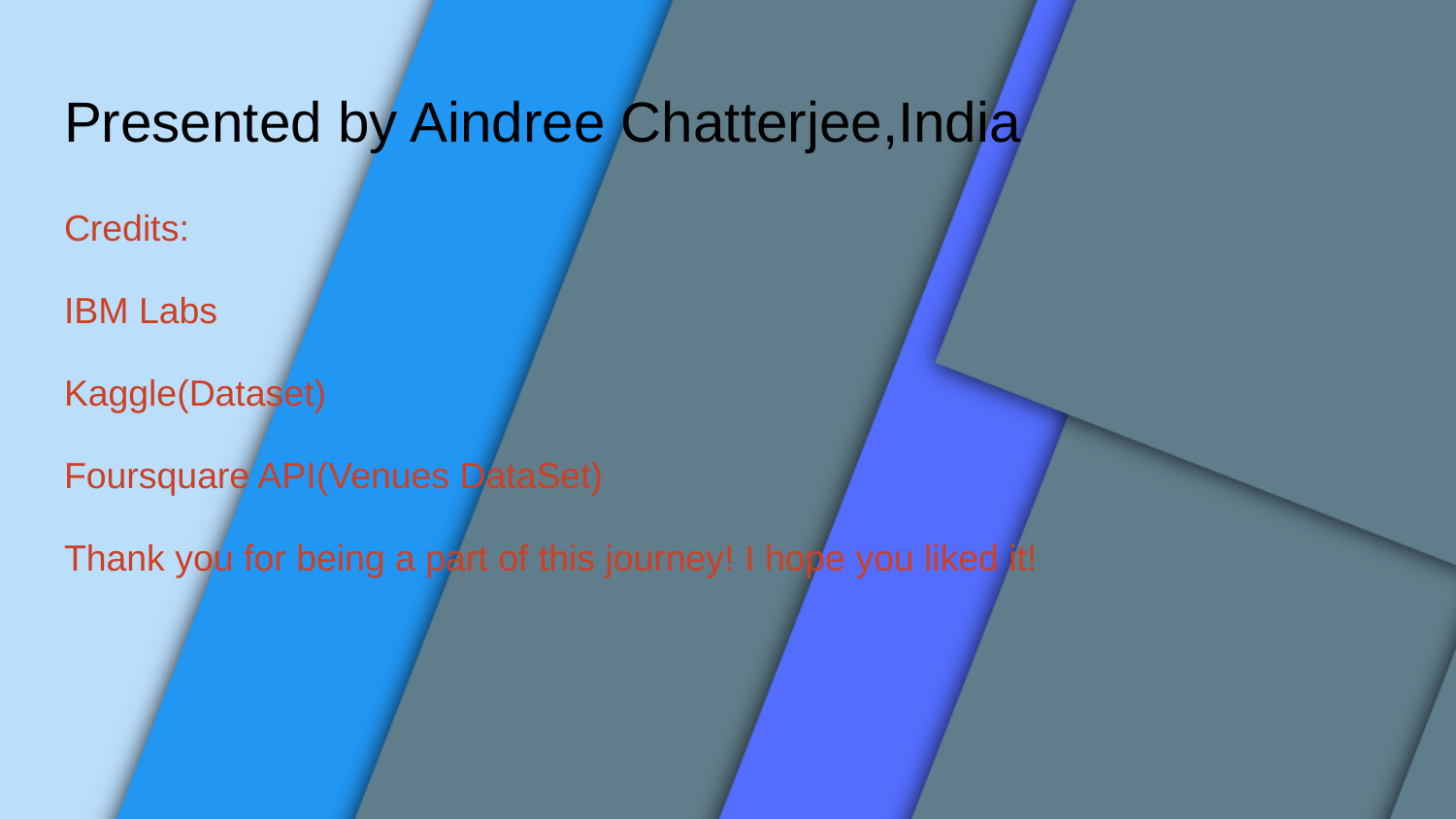

# Presented by Aindree Chatterjee,India
Credits:
IBM Labs
Kaggle(Dataset)
Foursquare API(Venues DataSet)
Thank you for being a part of this journey! I hope you liked it!